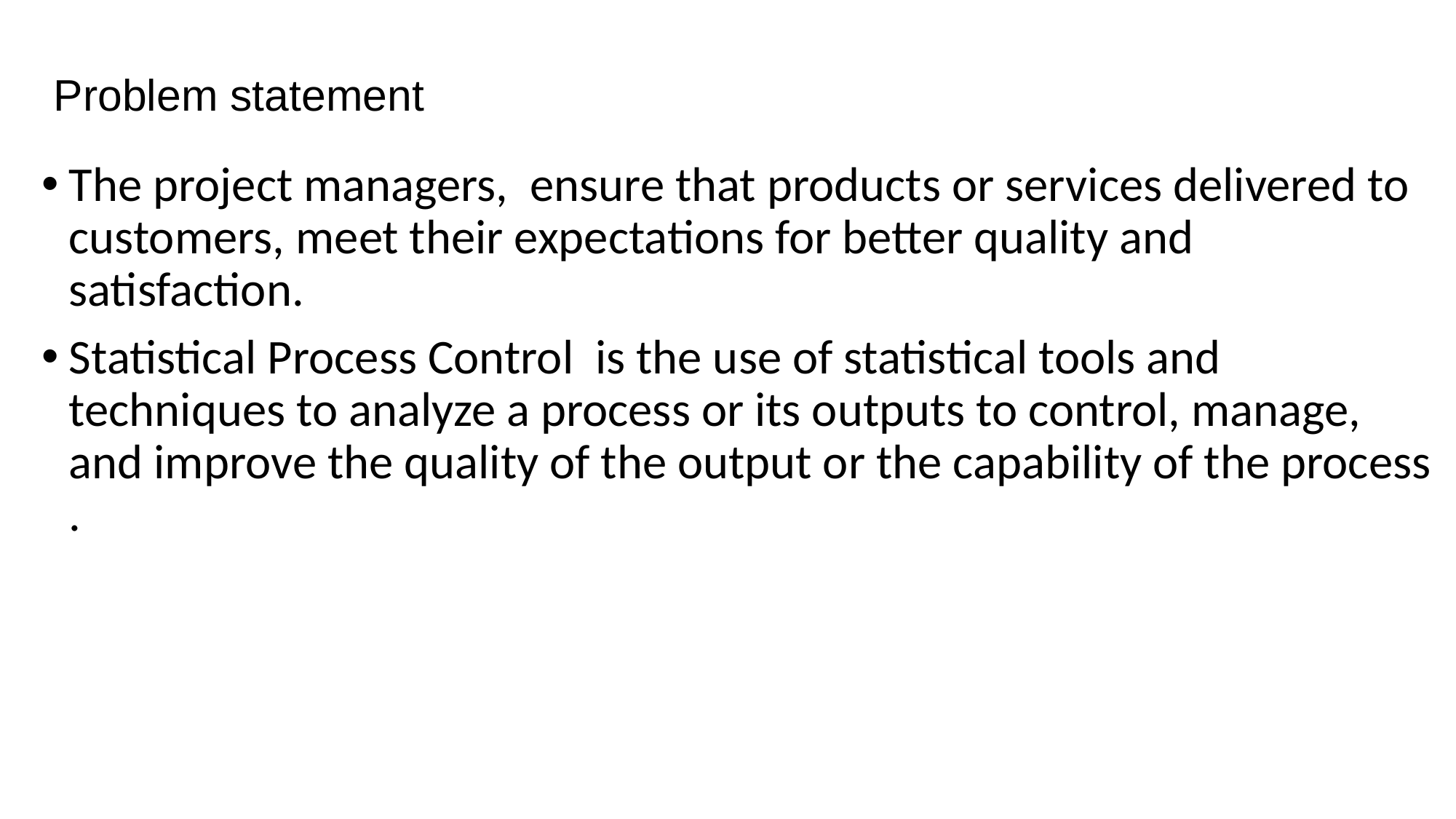

# Problem statement
The project managers,  ensure that products or services delivered to customers, meet their expectations for better quality and satisfaction.
Statistical Process Control  is the use of statistical tools and techniques to analyze a process or its outputs to control, manage, and improve the quality of the output or the capability of the process .